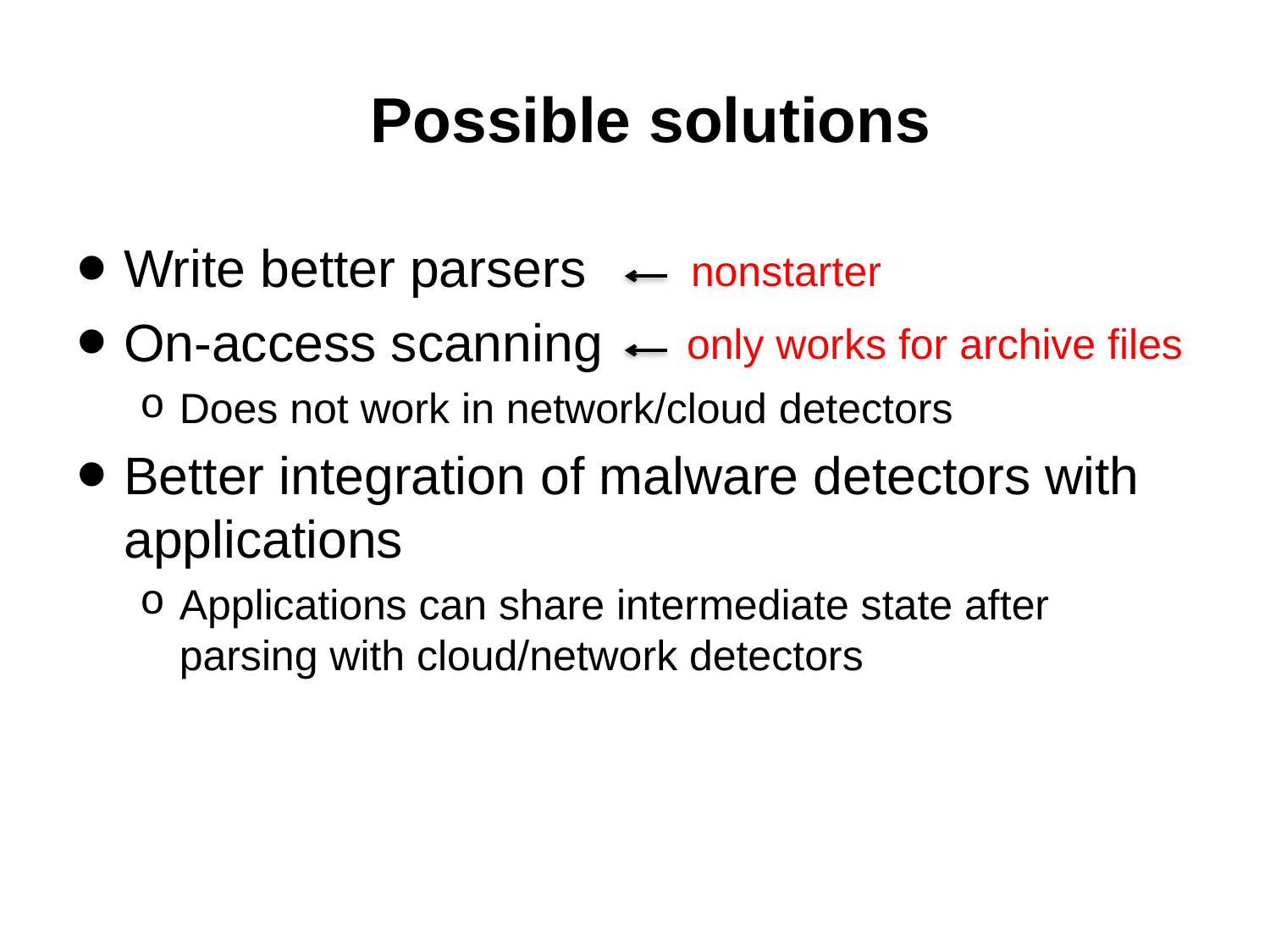

# Possible solutions
Write better parsers
On-access scanning
Does not work in network/cloud detectors
Better integration of malware detectors with applications
Applications can share intermediate state after parsing with cloud/network detectors
nonstarter
only works for archive files